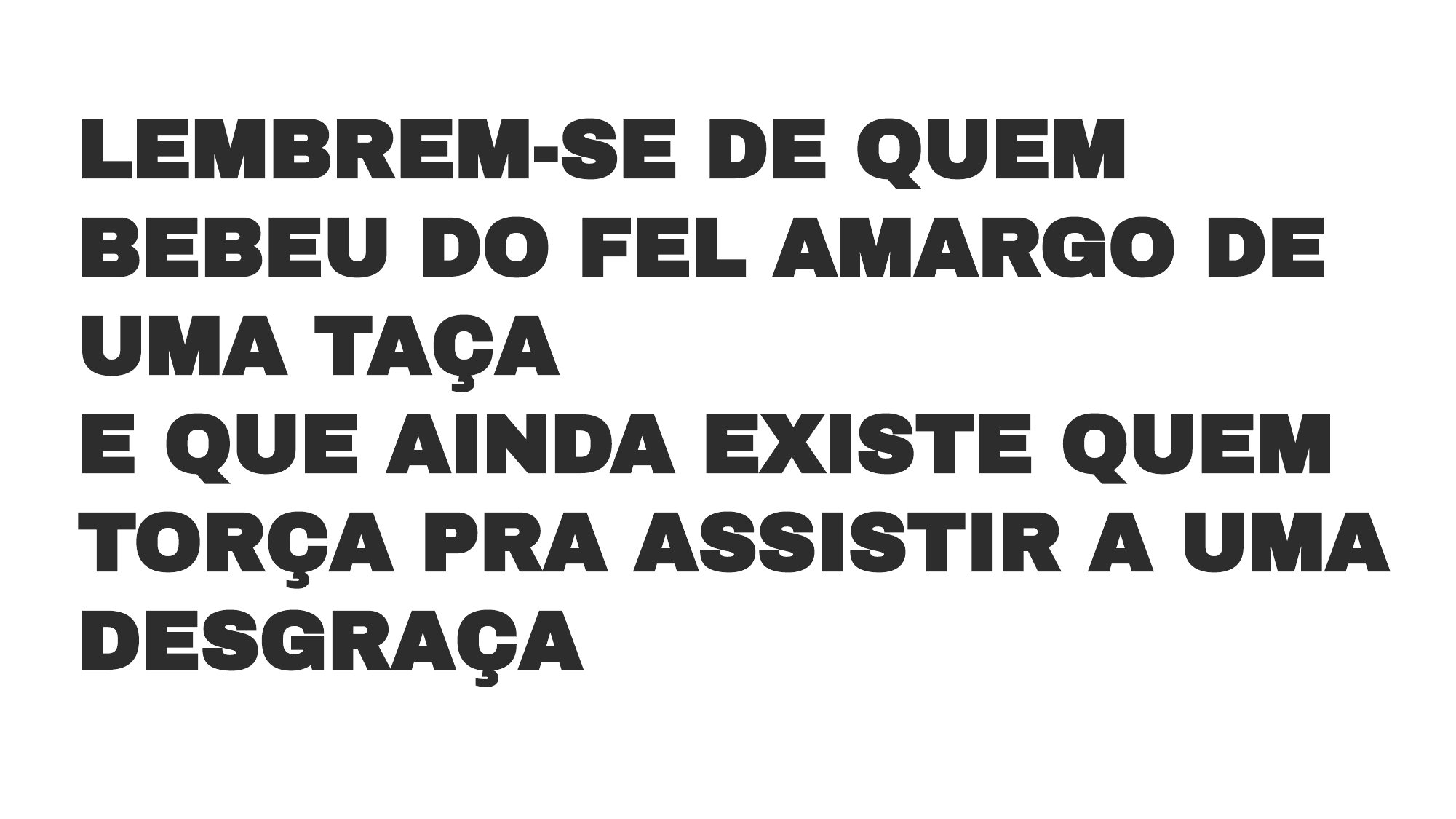

LEMBREM-SE DE QUEM BEBEU DO FEL AMARGO DE UMA TAÇA
E QUE AINDA EXISTE QUEM TORÇA PRA ASSISTIR A UMA DESGRAÇA